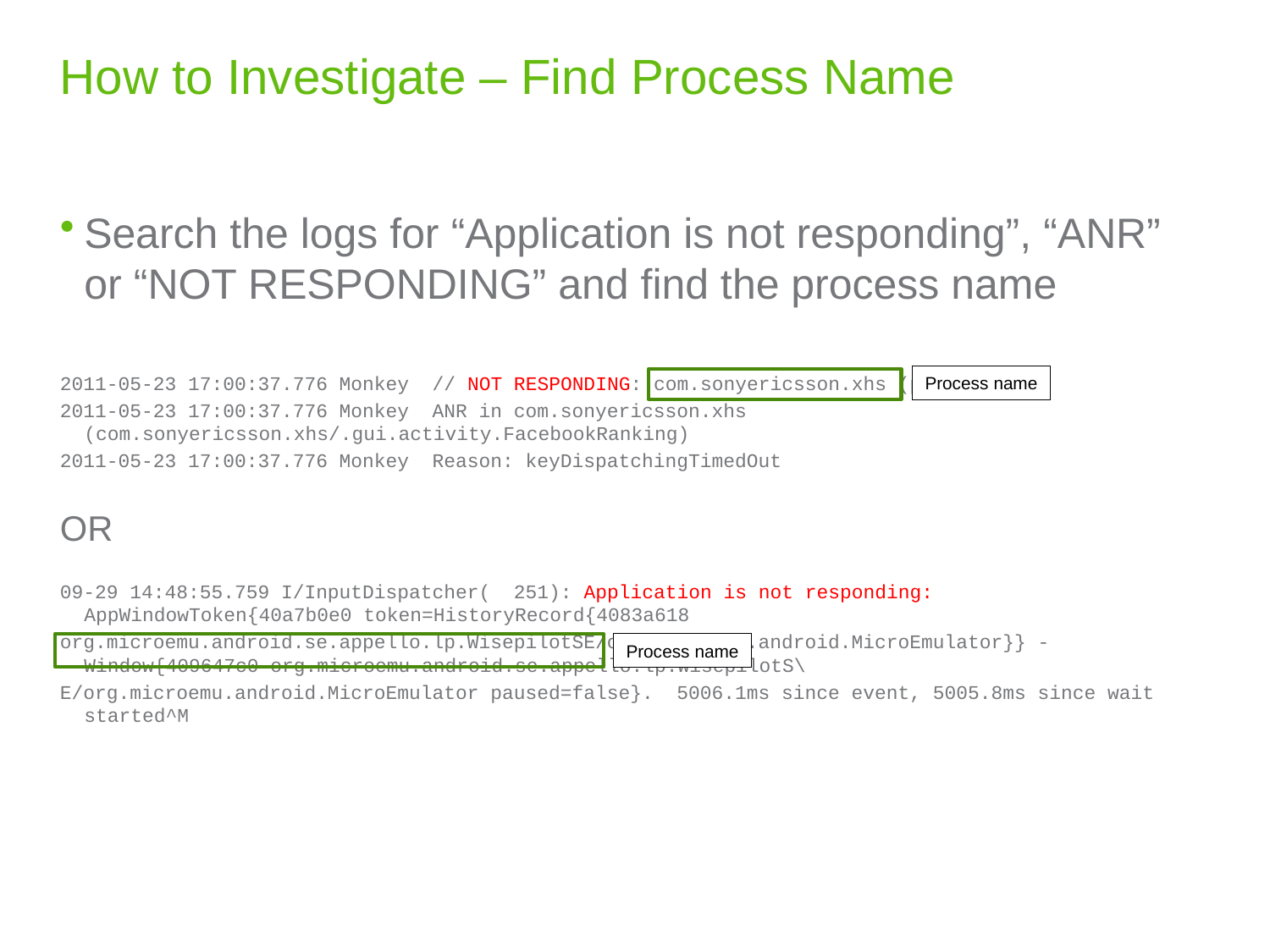

# How to Investigate – Find Process Name
Search the logs for “Application is not responding”, “ANR” or “NOT RESPONDING” and find the process name

2011-05-23 17:00:37.776 Monkey  // NOT RESPONDING: com.sonyericsson.xhs (pid 13364)
2011-05-23 17:00:37.776 Monkey  ANR in com.sonyericsson.xhs (com.sonyericsson.xhs/.gui.activity.FacebookRanking)
2011-05-23 17:00:37.776 Monkey  Reason: keyDispatchingTimedOut

OR

09-29 14:48:55.759 I/InputDispatcher(  251): Application is not responding: AppWindowToken{40a7b0e0 token=HistoryRecord{4083a618
org.microemu.android.se.appello.lp.WisepilotSE/org.microemu.android.MicroEmulator}} - Window{409647c0 org.microemu.android.se.appello.lp.WisepilotS\
E/org.microemu.android.MicroEmulator paused=false}.  5006.1ms since event, 5005.8ms since wait started^M

Process name

Process name